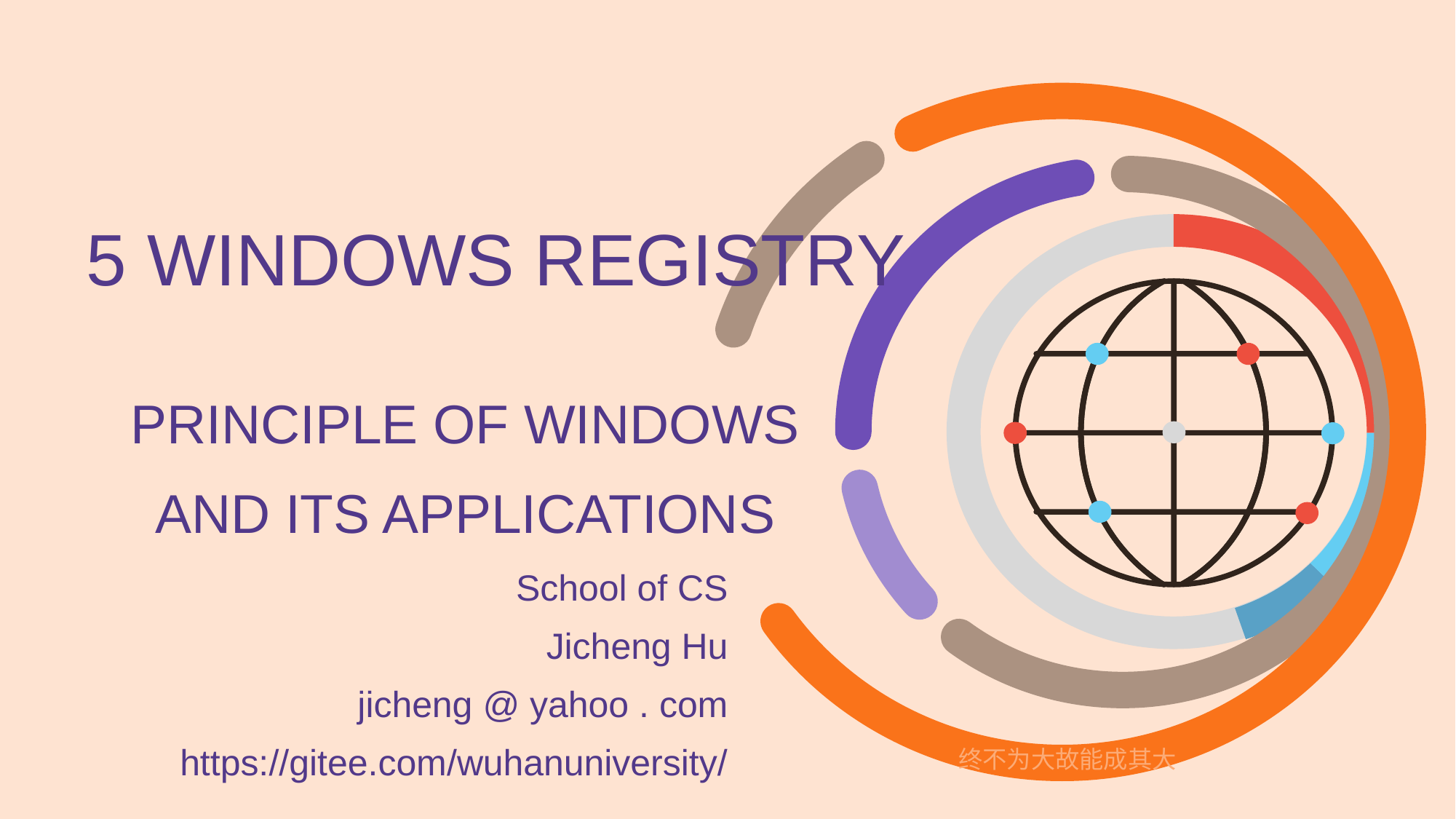

5 WINDOWS REGISTRY
School of CS
Jicheng Hu
jicheng @ yahoo . com
https://gitee.com/wuhanuniversity/